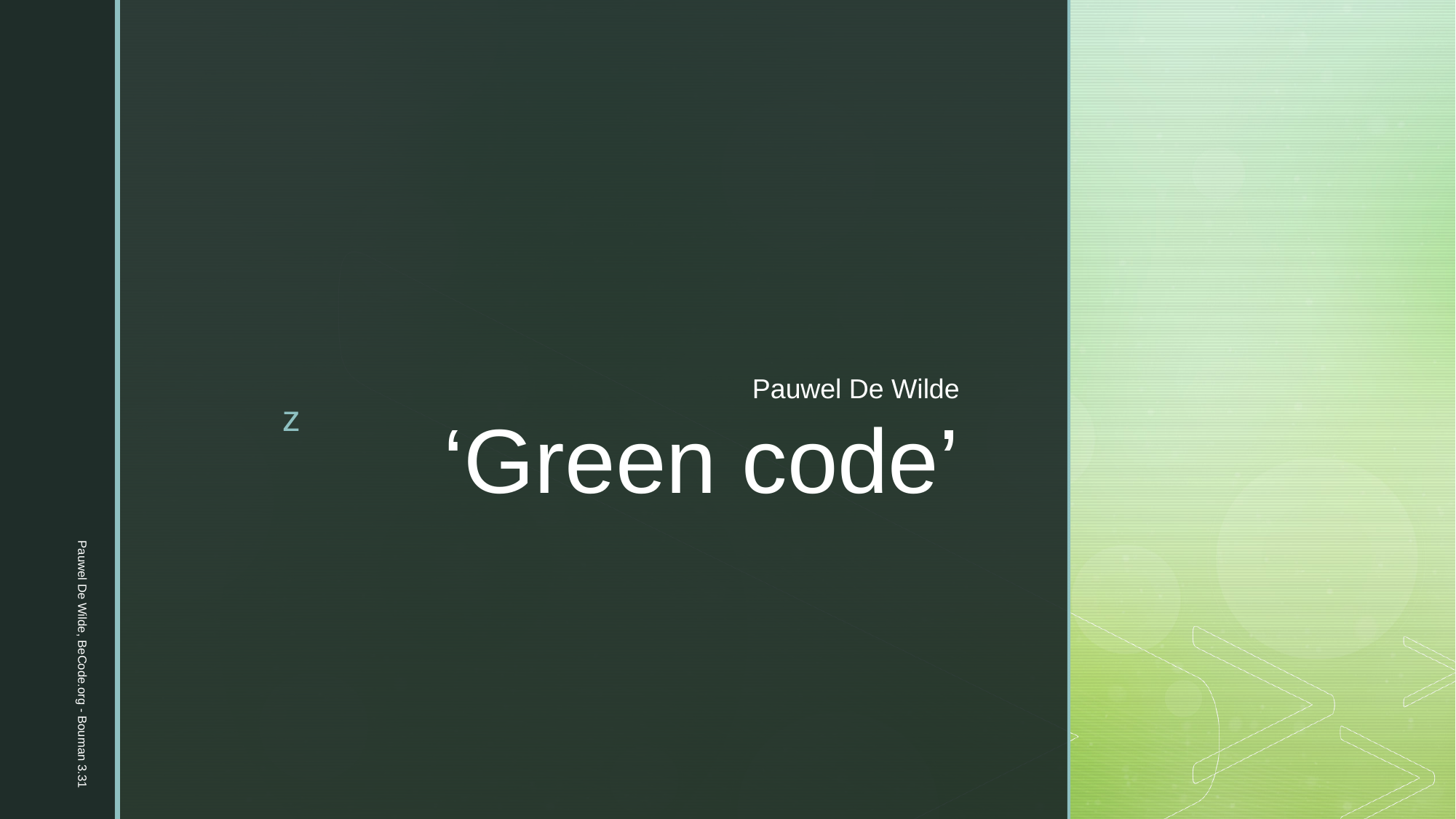

Pauwel De Wilde
# ‘Green code’
Pauwel De Wilde, BeCode.org - Bouman 3.31